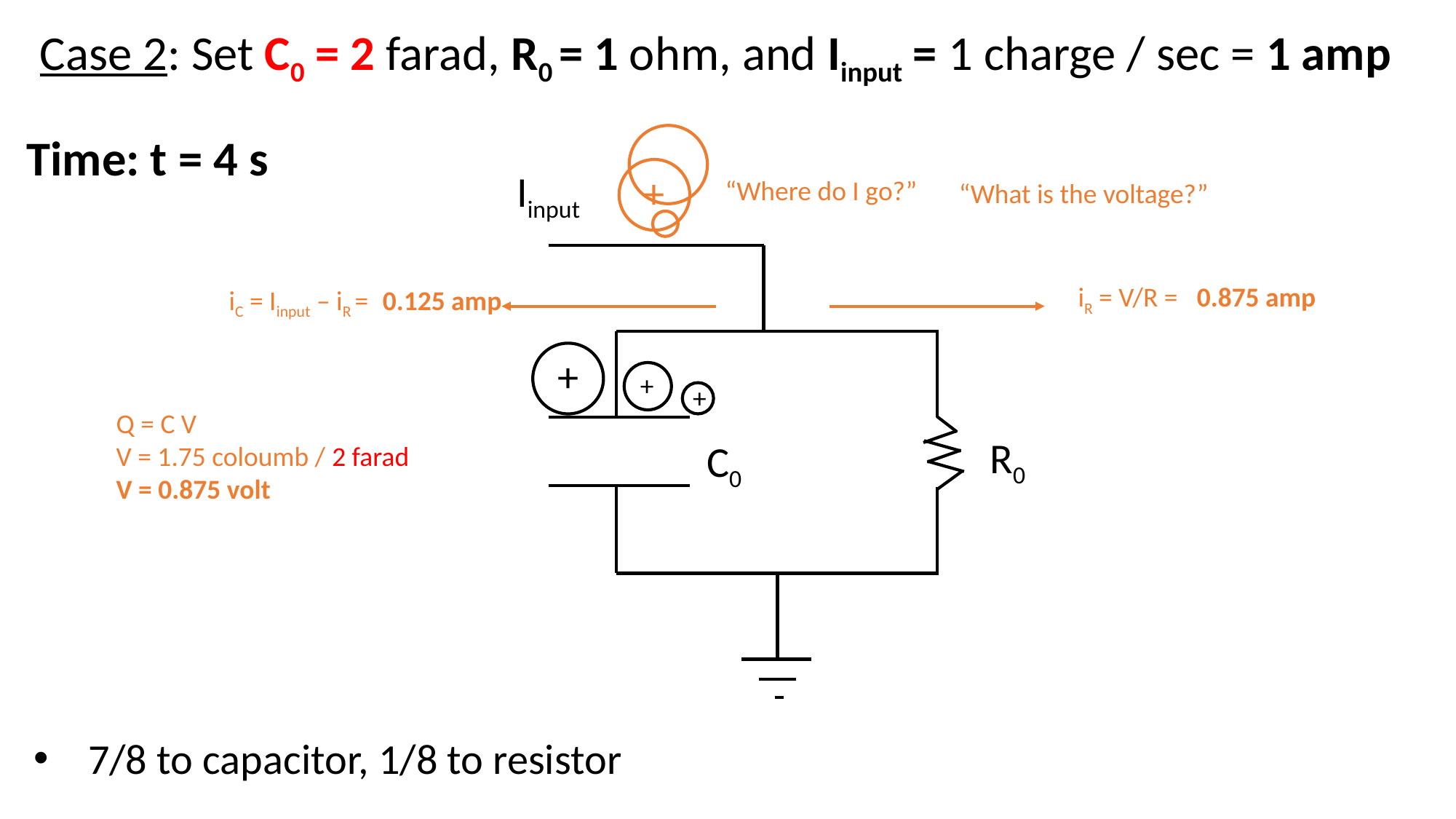

Case 2: Set C0 = 2 farad, R0 = 1 ohm, and Iinput = 1 charge / sec = 1 amp
Time: t = 4 s

Iinput

+
“Where do I go?”
“What is the voltage?”

R0
C0
iR = V/R =
0.875 amp
iC = Iinput – iR =
0.125 amp

+

+
+

Q = C V
V = 1.75 coloumb / 2 farad
V = 0.875 volt
7/8 to capacitor, 1/8 to resistor